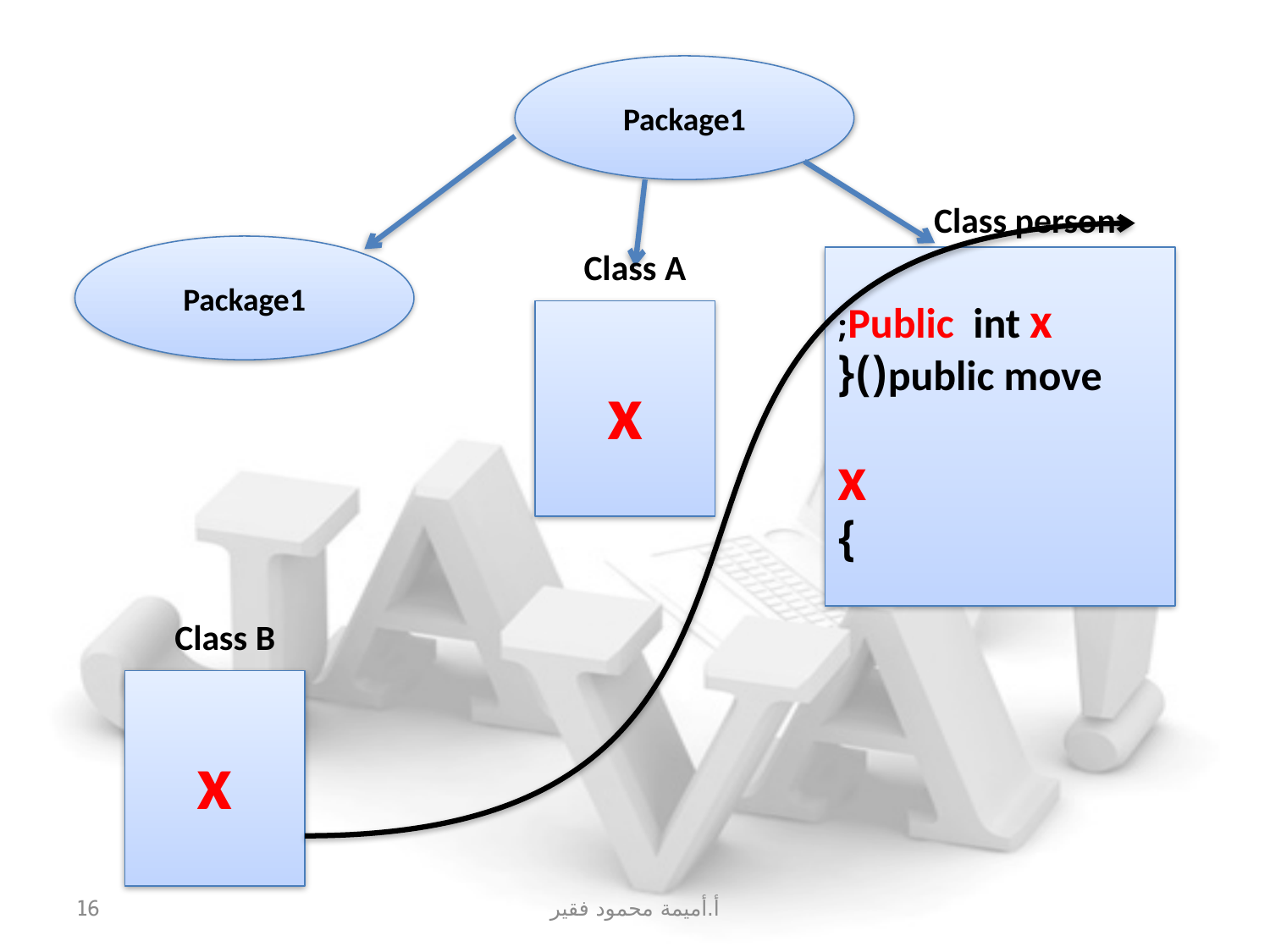

Package1
Class person
Package1
Class A
Public  int x;
public move(){

x
}
x
Class B
x
16
أ.أميمة محمود فقير